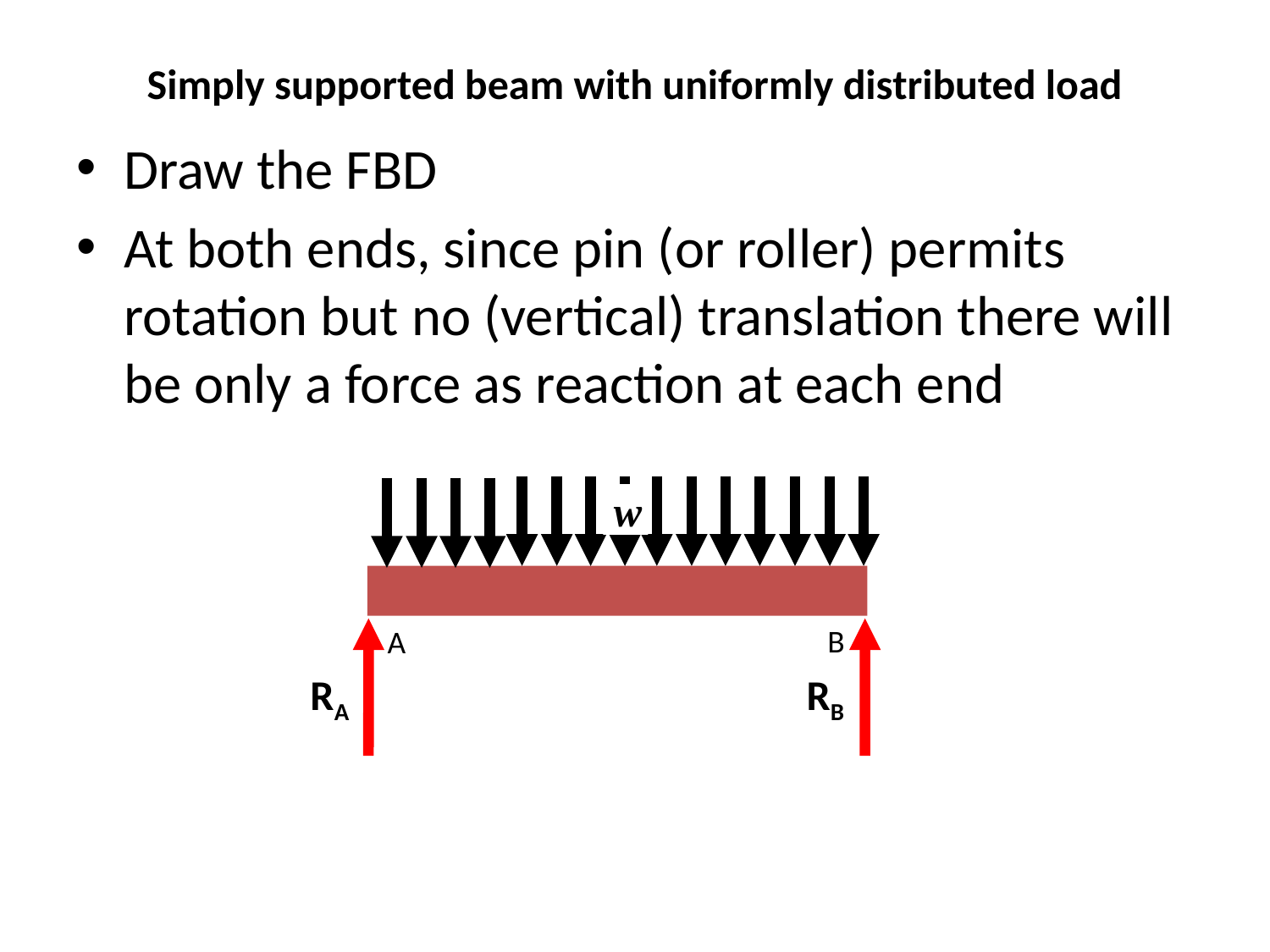

# Simply supported beam with uniformly distributed load
Draw the FBD
At both ends, since pin (or roller) permits rotation but no (vertical) translation there will be only a force as reaction at each end
 w

B
A

RA
RB